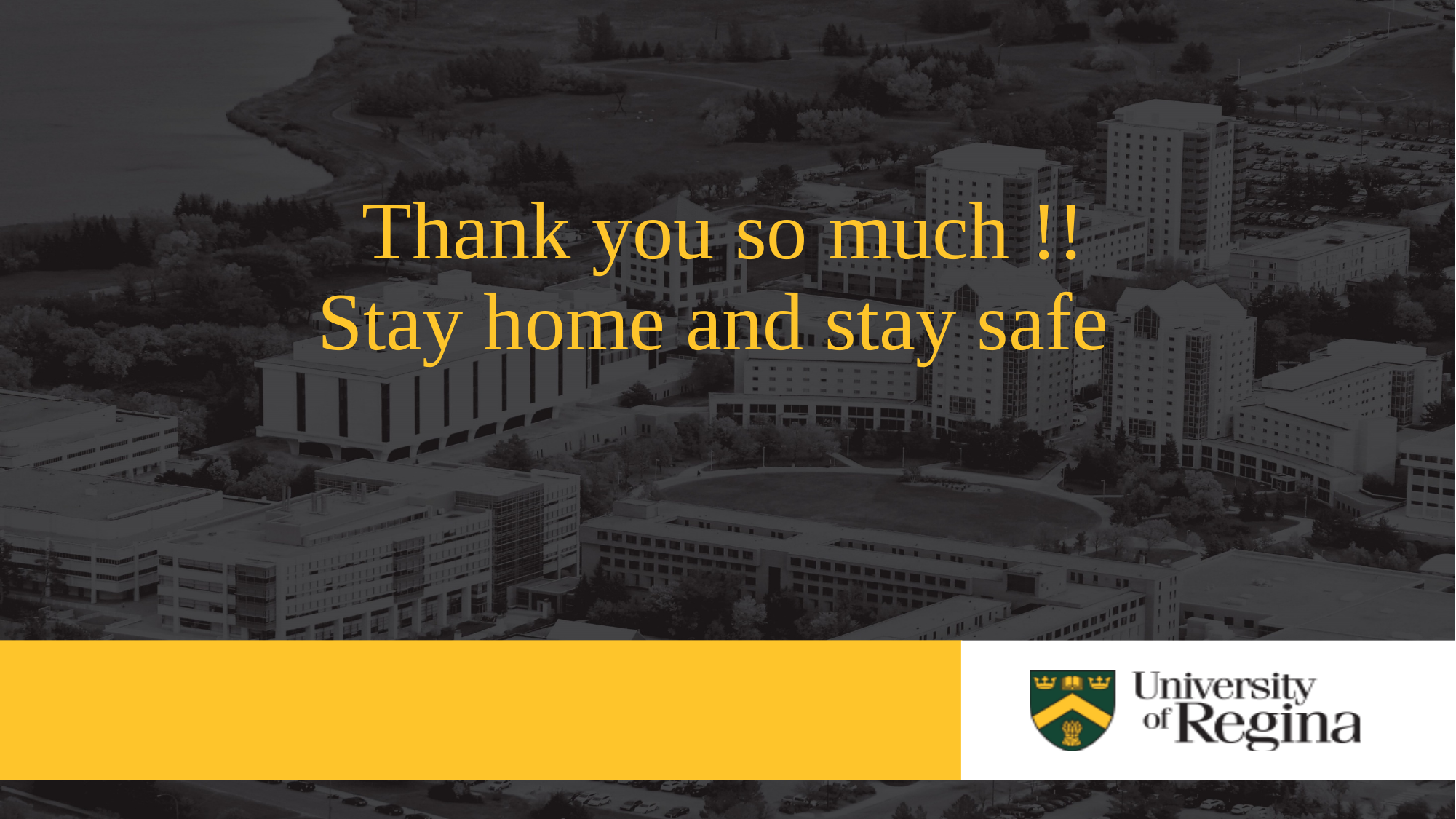

Thank you so much !!
Stay home and stay safe